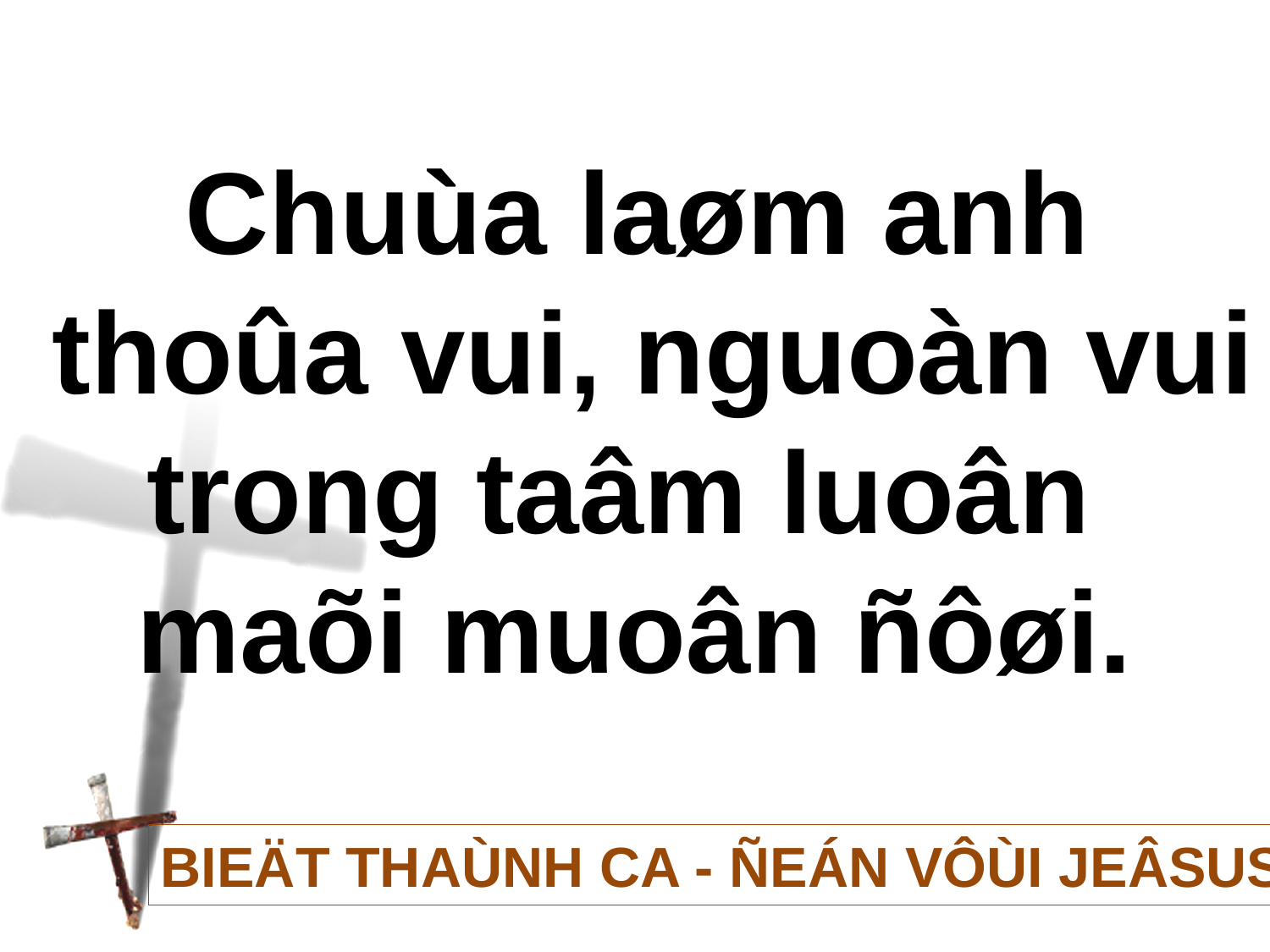

Chuùa laøm anh
thoûa vui, nguoàn vui trong taâm luoân
maõi muoân ñôøi.
BIEÄT THAÙNH CA - ÑEÁN VÔÙI JEÂSUS